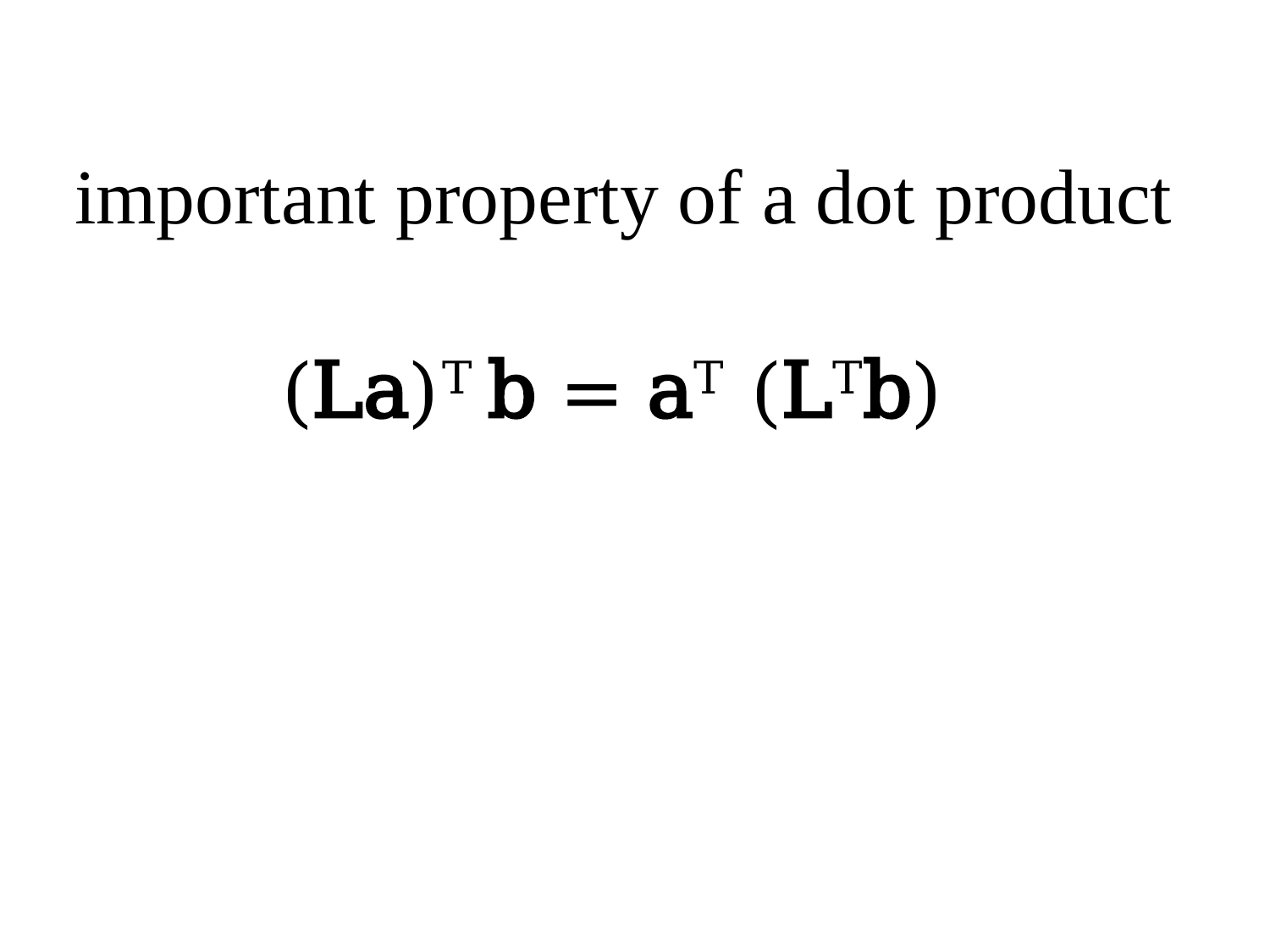

# important property of a dot product
(La)T b = aT (LTb)